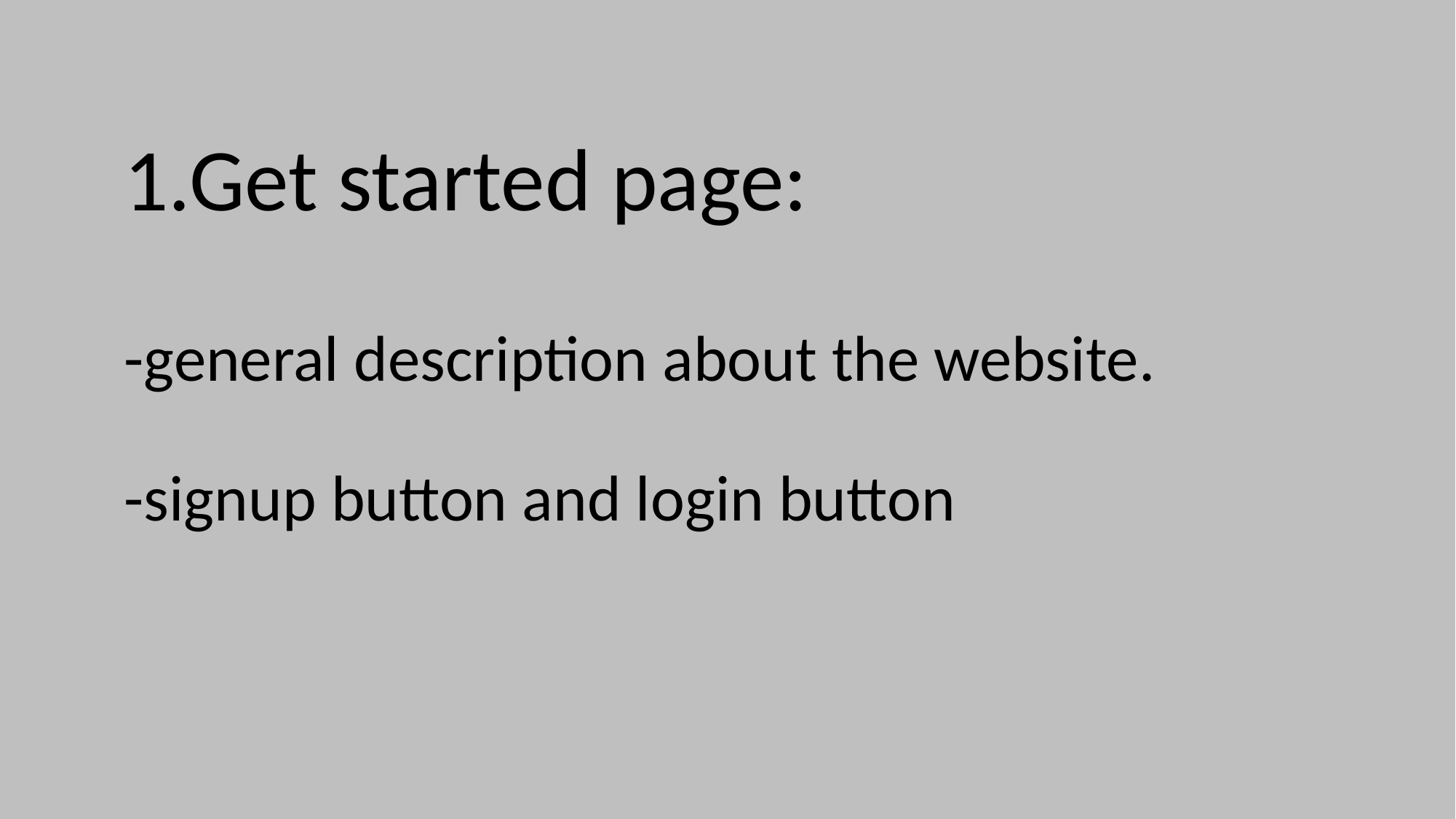

# 1.Get started page: -general description about the website. -signup button and login button